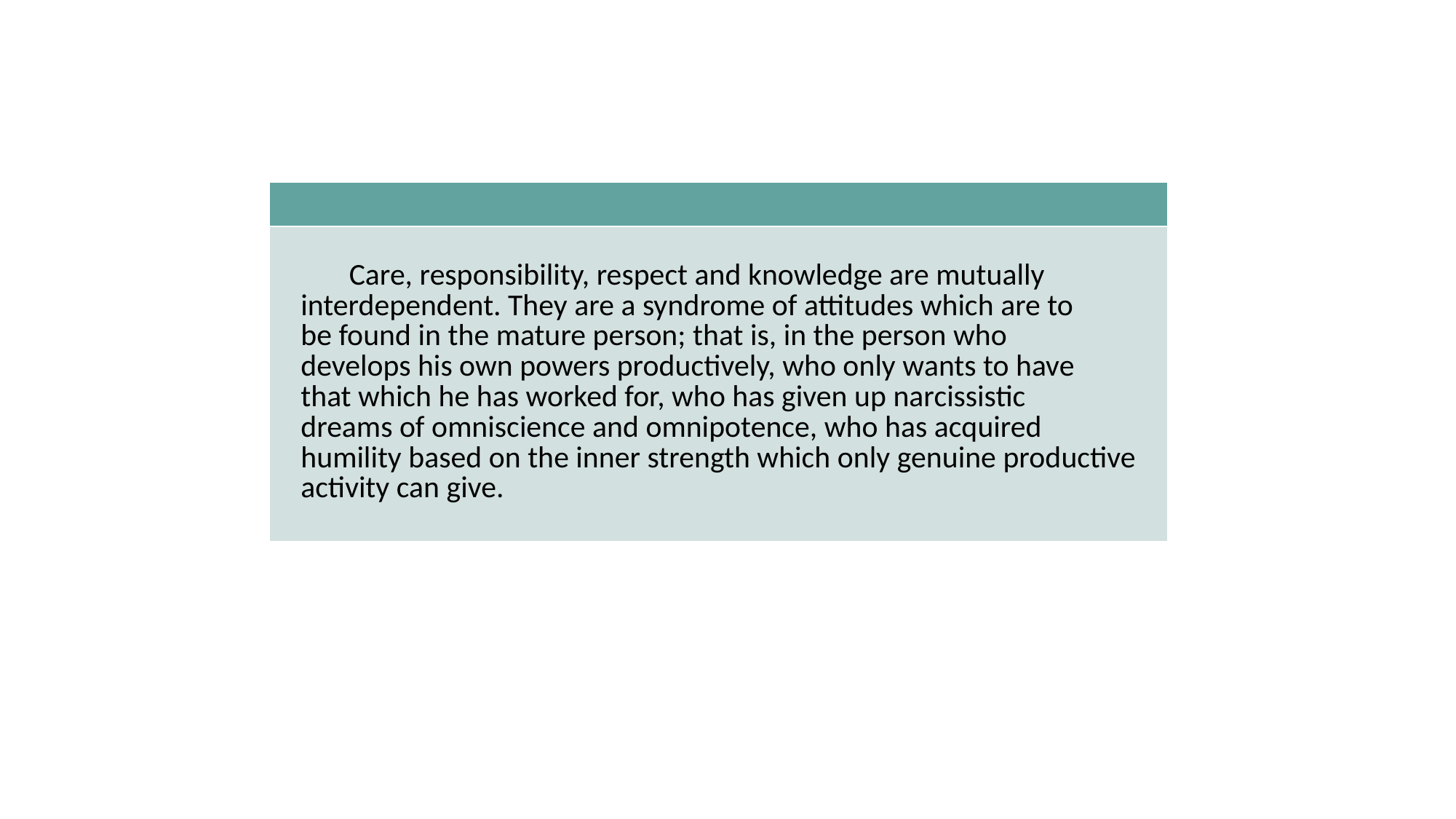

|  |
| --- |
| Care, responsibility, respect and knowledge are mutually interdependent. They are a syndrome of attitudes which are to be found in the mature person; that is, in the person who develops his own powers productively, who only wants to have that which he has worked for, who has given up narcissistic dreams of omniscience and omnipotence, who has acquired humility based on the inner strength which only genuine productive activity can give. |